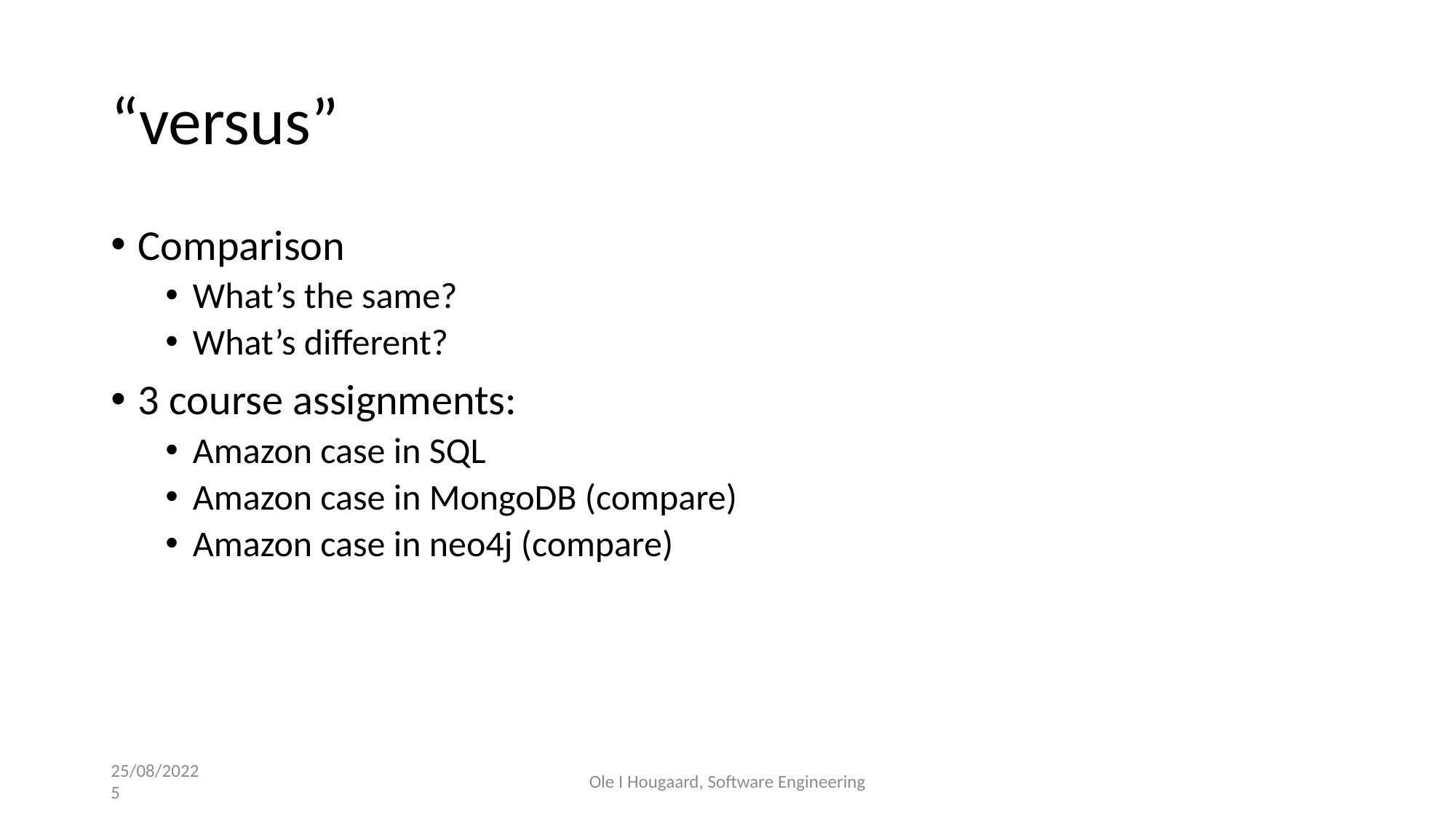

# “versus”
Comparison
What’s the same?
What’s different?
3 course assignments:
Amazon case in SQL
Amazon case in MongoDB (compare)
Amazon case in neo4j (compare)
25/08/2022
5
Ole I Hougaard, Software Engineering